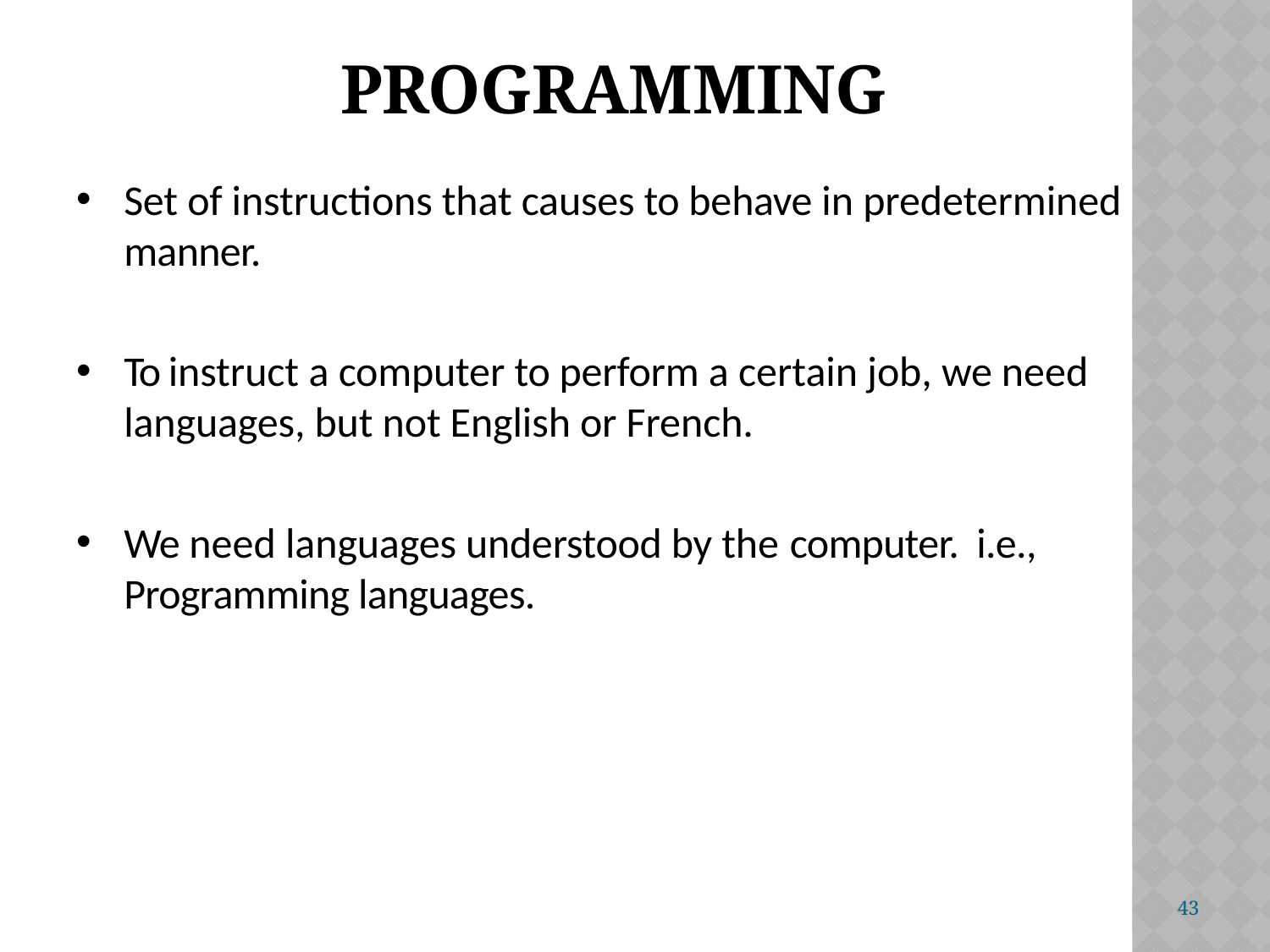

# Programming
Set of instructions that causes to behave in predetermined  manner.

To instruct a computer to perform a certain job, we need  languages, but not English or French.

We need languages understood by the computer.  i.e., Programming languages.
43